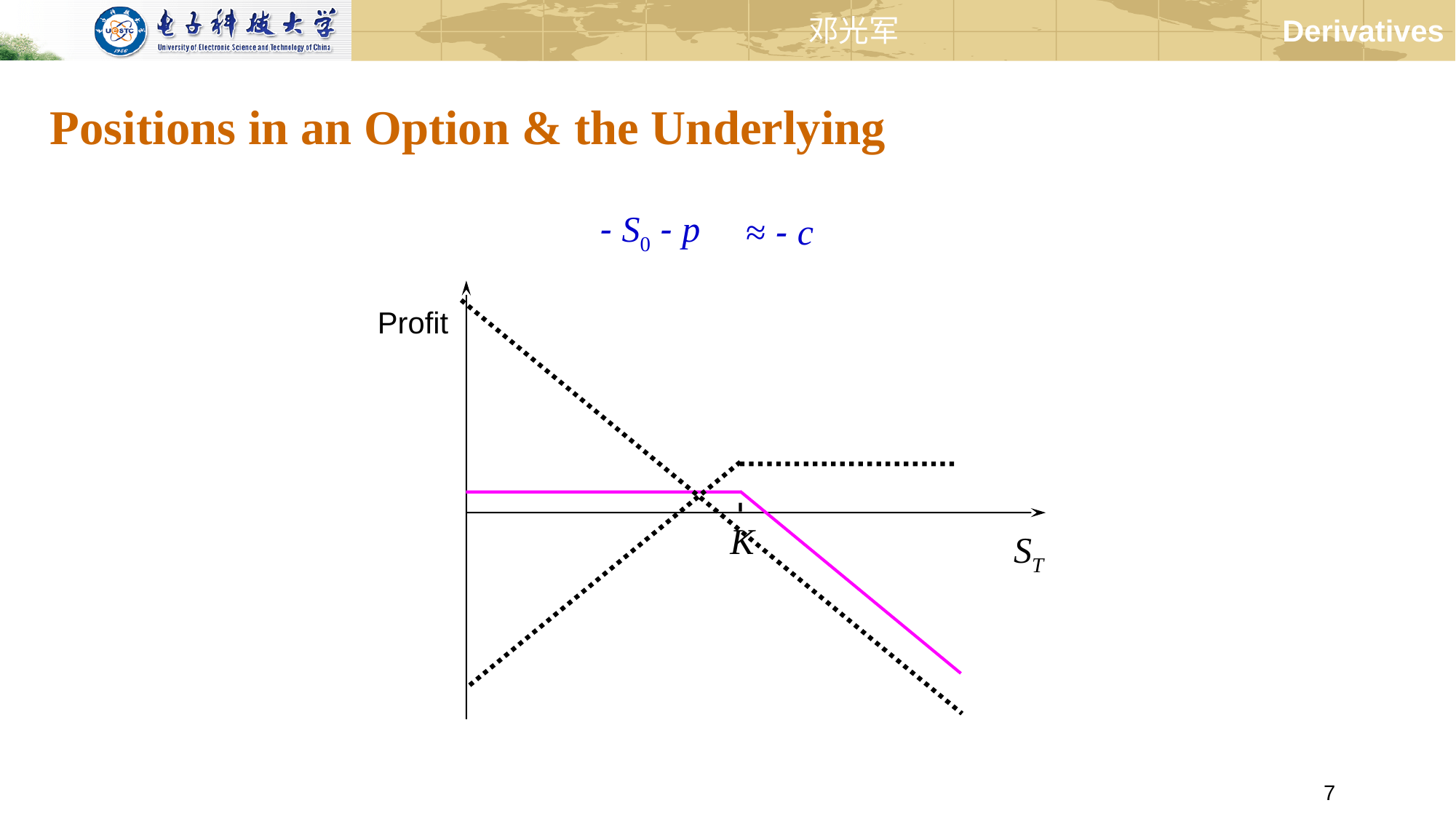

# Positions in an Option & the Underlying
- S0 - p
≈ - c

Profit

K
ST